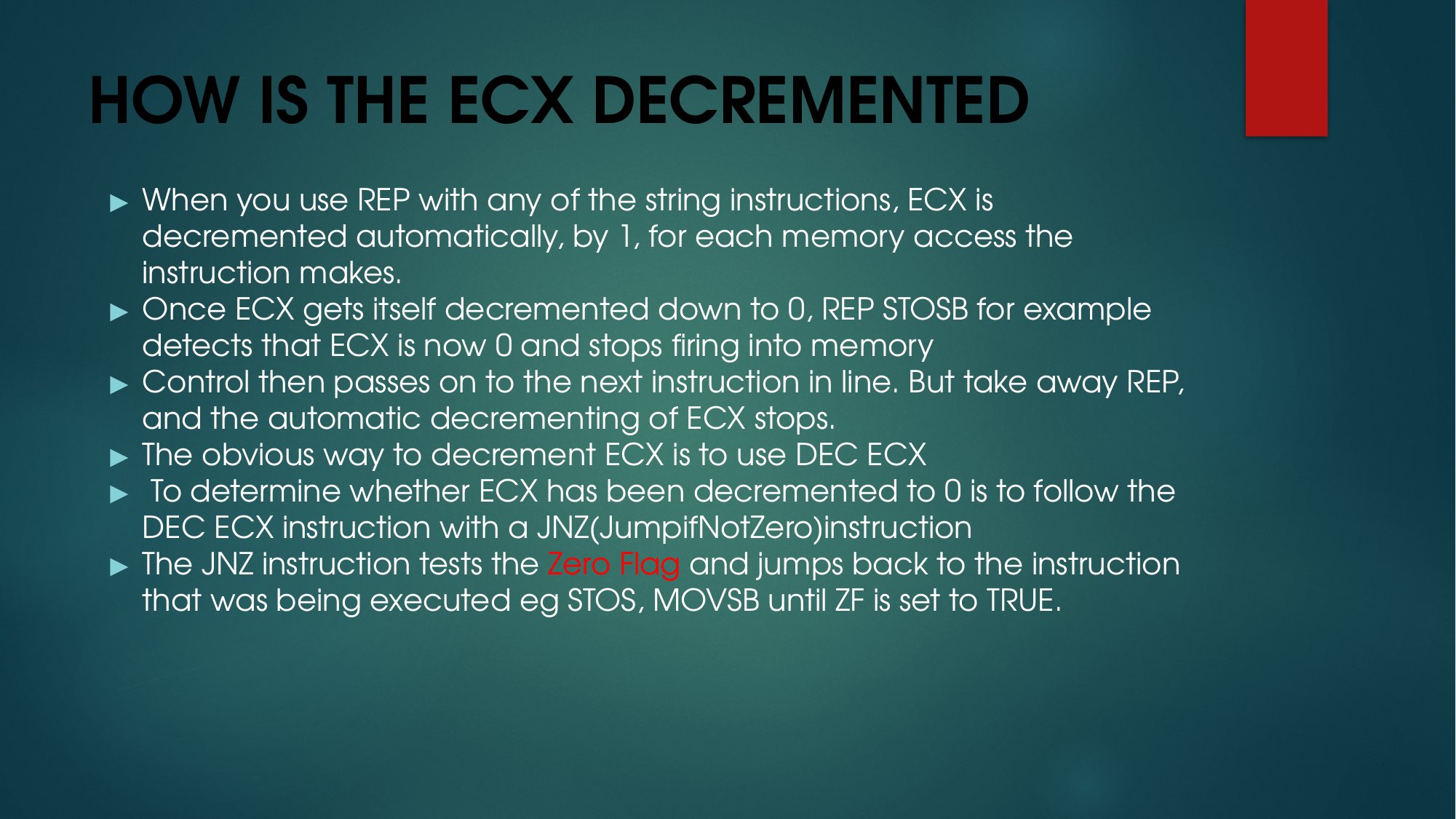

# HOW IS THE ECX DECREMENTED
When you use REP with any of the string instructions, ECX is decremented automatically, by 1, for each memory access the instruction makes.
Once ECX gets itself decremented down to 0, REP STOSB for example detects that ECX is now 0 and stops ﬁring into memory
Control then passes on to the next instruction in line. But take away REP, and the automatic decrementing of ECX stops.
The obvious way to decrement ECX is to use DEC ECX
 To determine whether ECX has been decremented to 0 is to follow the DEC ECX instruction with a JNZ(JumpifNotZero)instruction
The JNZ instruction tests the Zero Flag and jumps back to the instruction that was being executed eg STOS, MOVSB until ZF is set to TRUE.